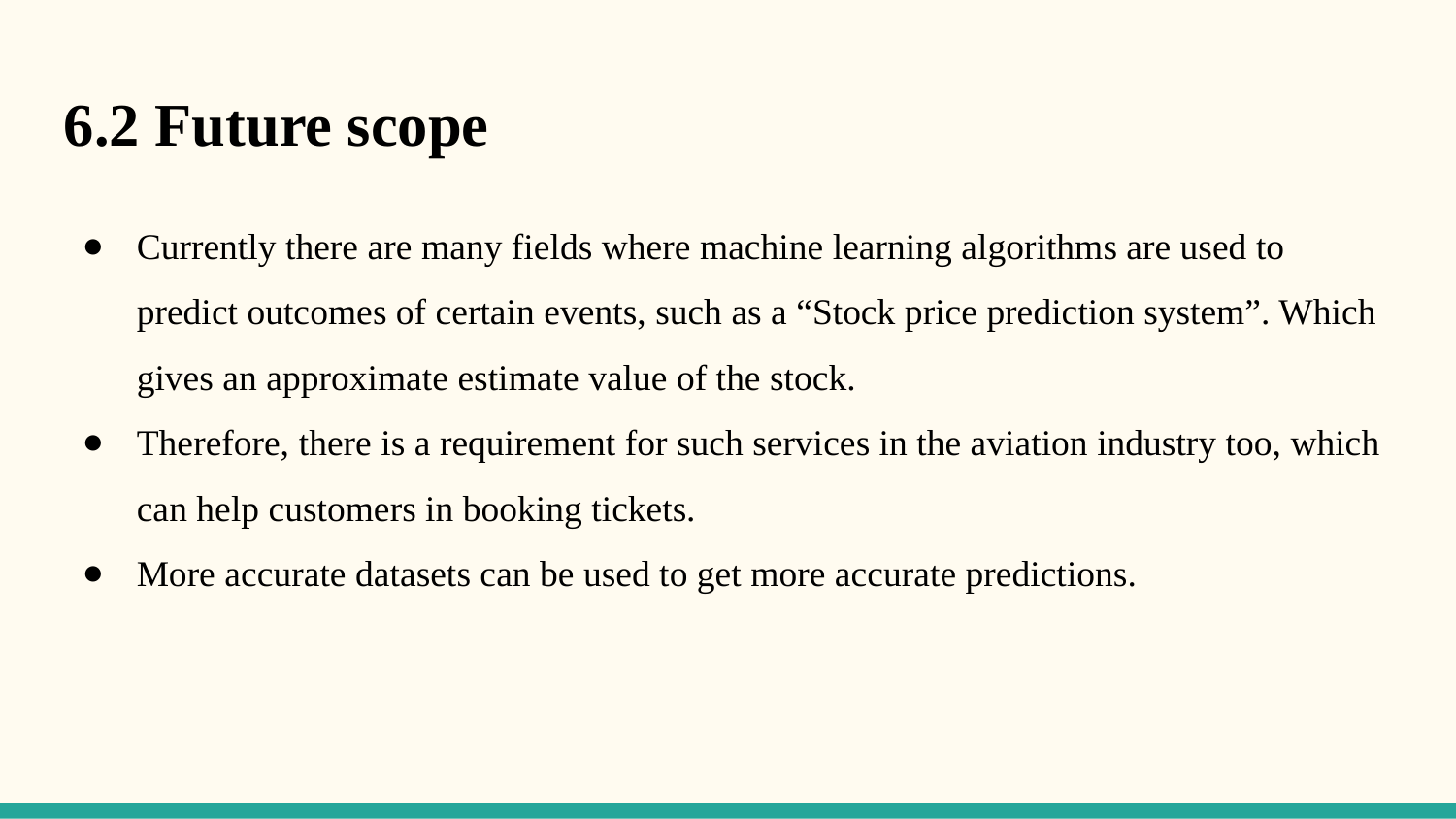

6.2 Future scope
Currently there are many fields where machine learning algorithms are used to predict outcomes of certain events, such as a “Stock price prediction system”. Which gives an approximate estimate value of the stock.
Therefore, there is a requirement for such services in the aviation industry too, which can help customers in booking tickets.
More accurate datasets can be used to get more accurate predictions.